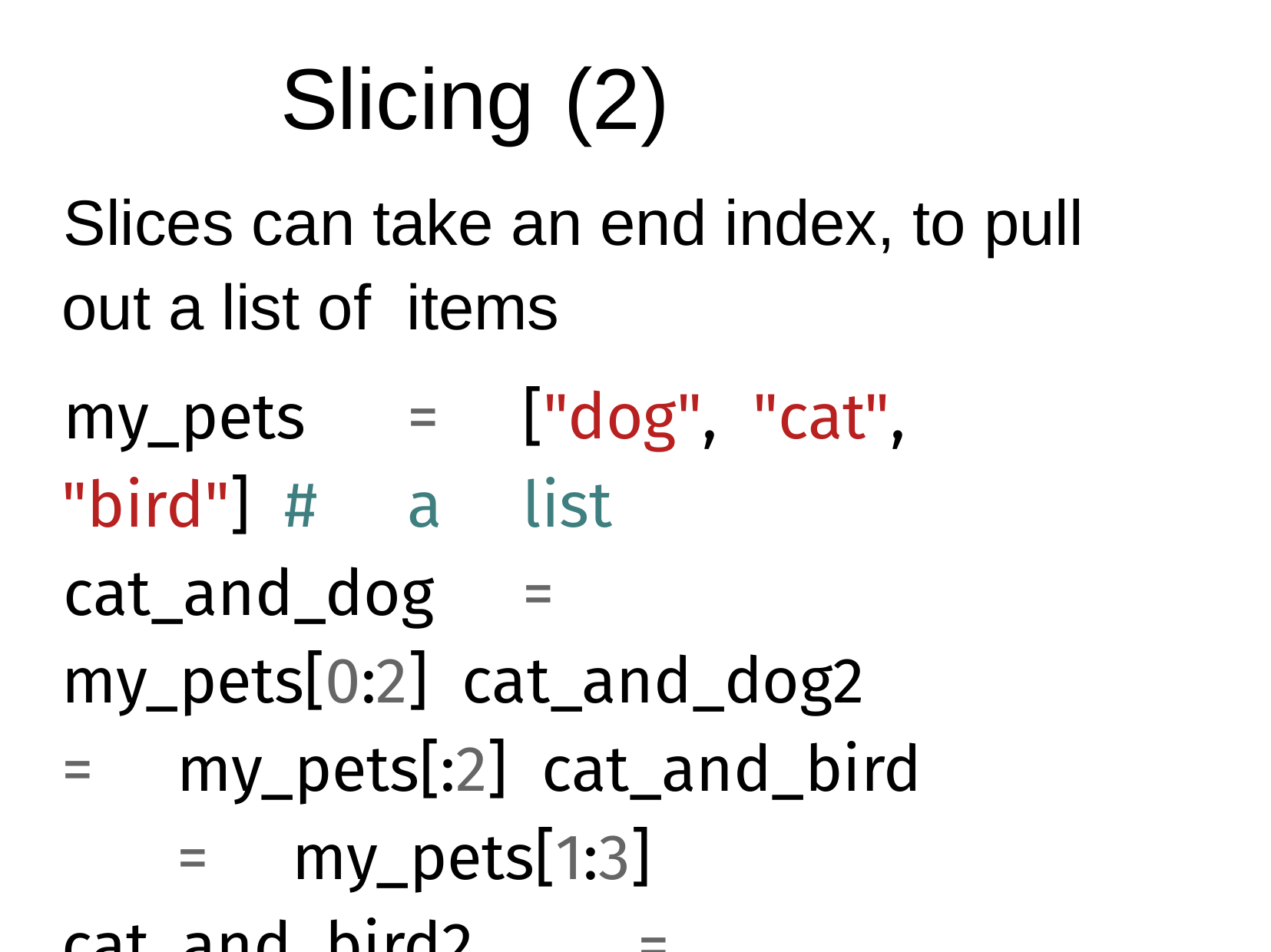

# Slicing (2)
Slices can take an end index, to pull out a list of  items
my_pets	=	["dog",	"cat",	"bird"]  #	a	list
cat_and_dog	=	my_pets[0:2]  cat_and_dog2		=	my_pets[:2]  cat_and_bird		=	my_pets[1:3]  cat_and_bird2		=	my_pets[1:]